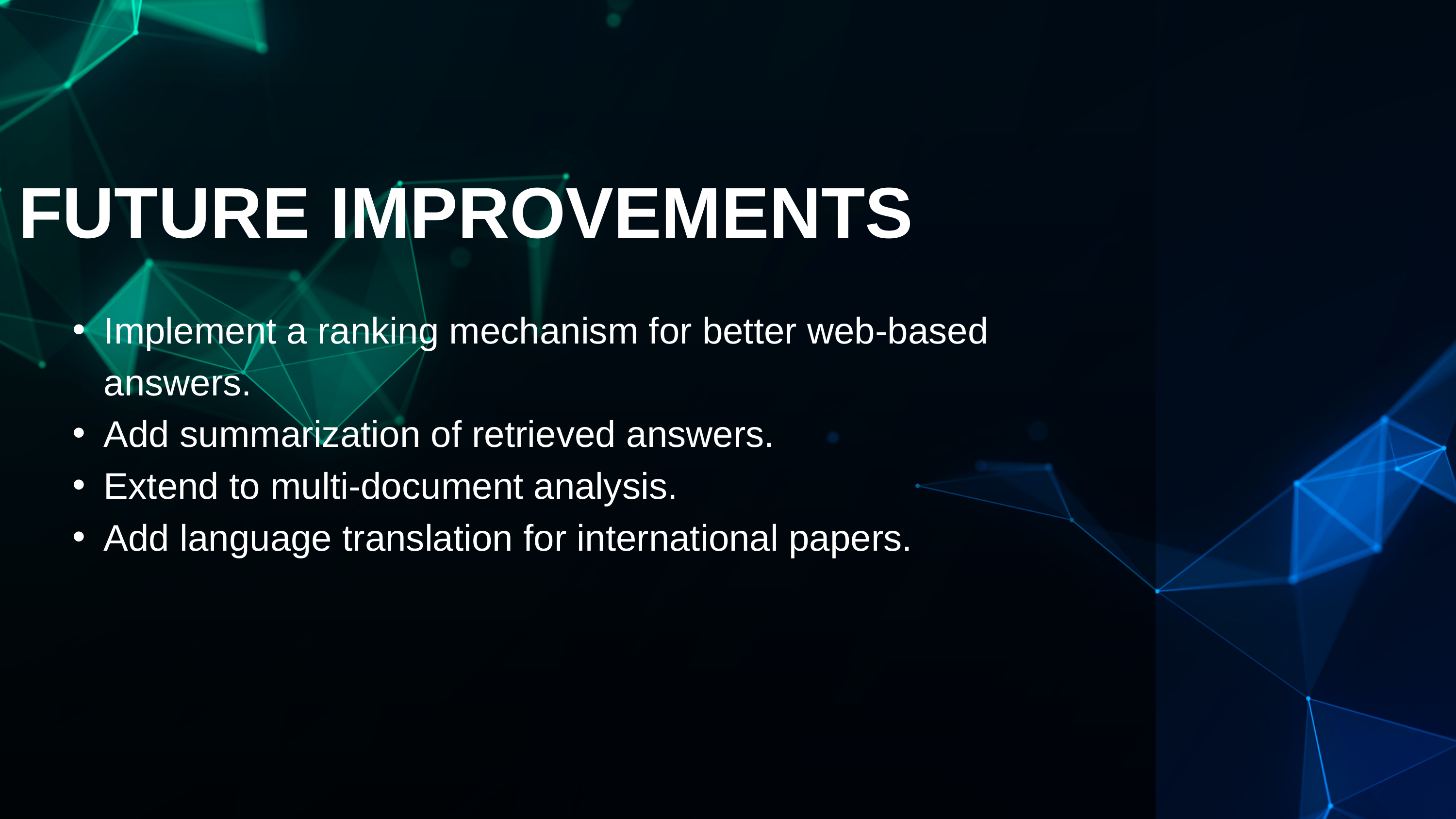

FUTURE IMPROVEMENTS

Implement a ranking mechanism for better web-based answers.
Add summarization of retrieved answers.
Extend to multi-document analysis.
Add language translation for international papers.